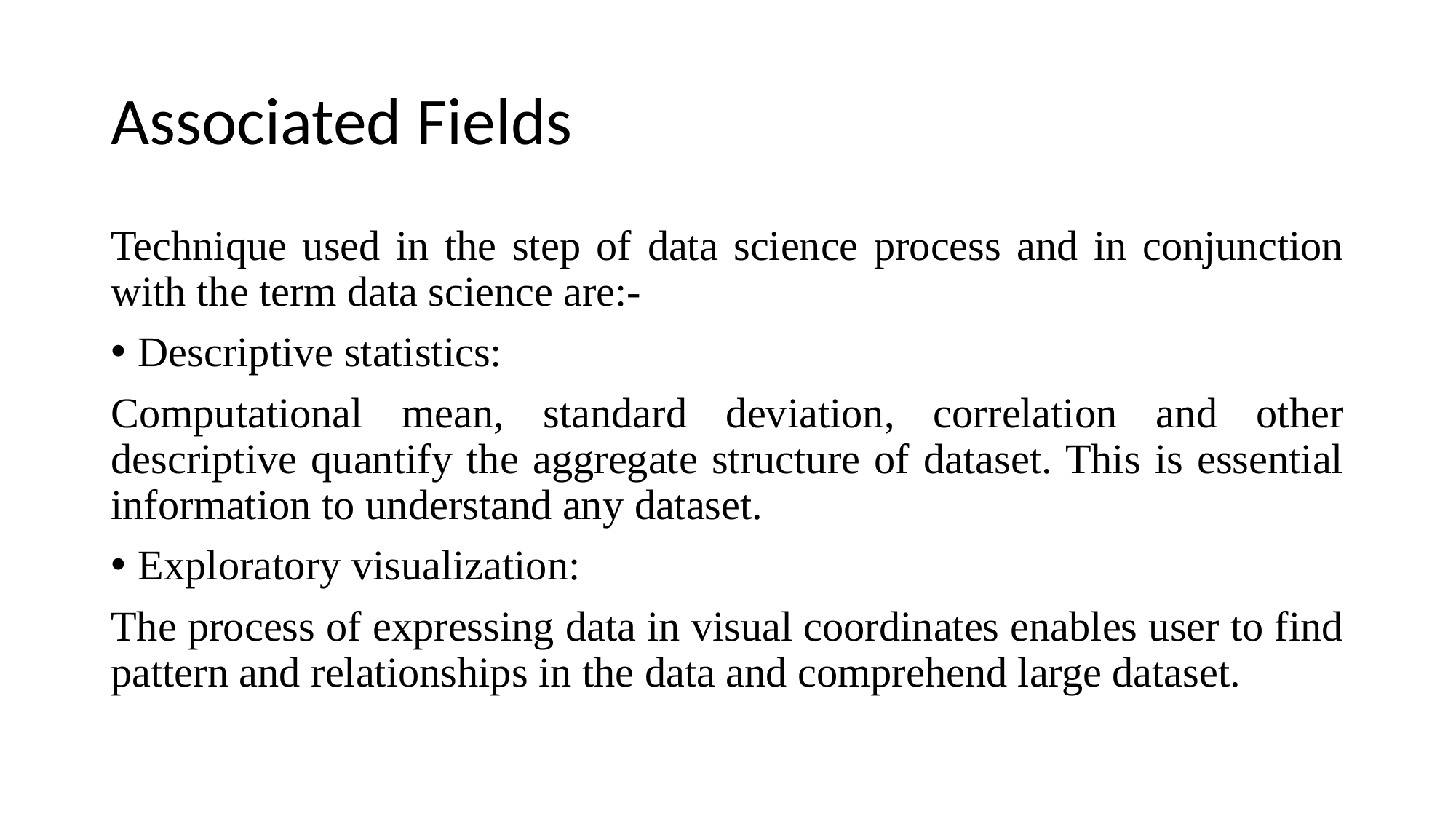

# Associated Fields
Technique used in the step of data science process and in conjunction with the term data science are:-
Descriptive statistics:
Computational mean, standard deviation, correlation and other descriptive quantify the aggregate structure of dataset. This is essential information to understand any dataset.
Exploratory visualization:
The process of expressing data in visual coordinates enables user to find pattern and relationships in the data and comprehend large dataset.